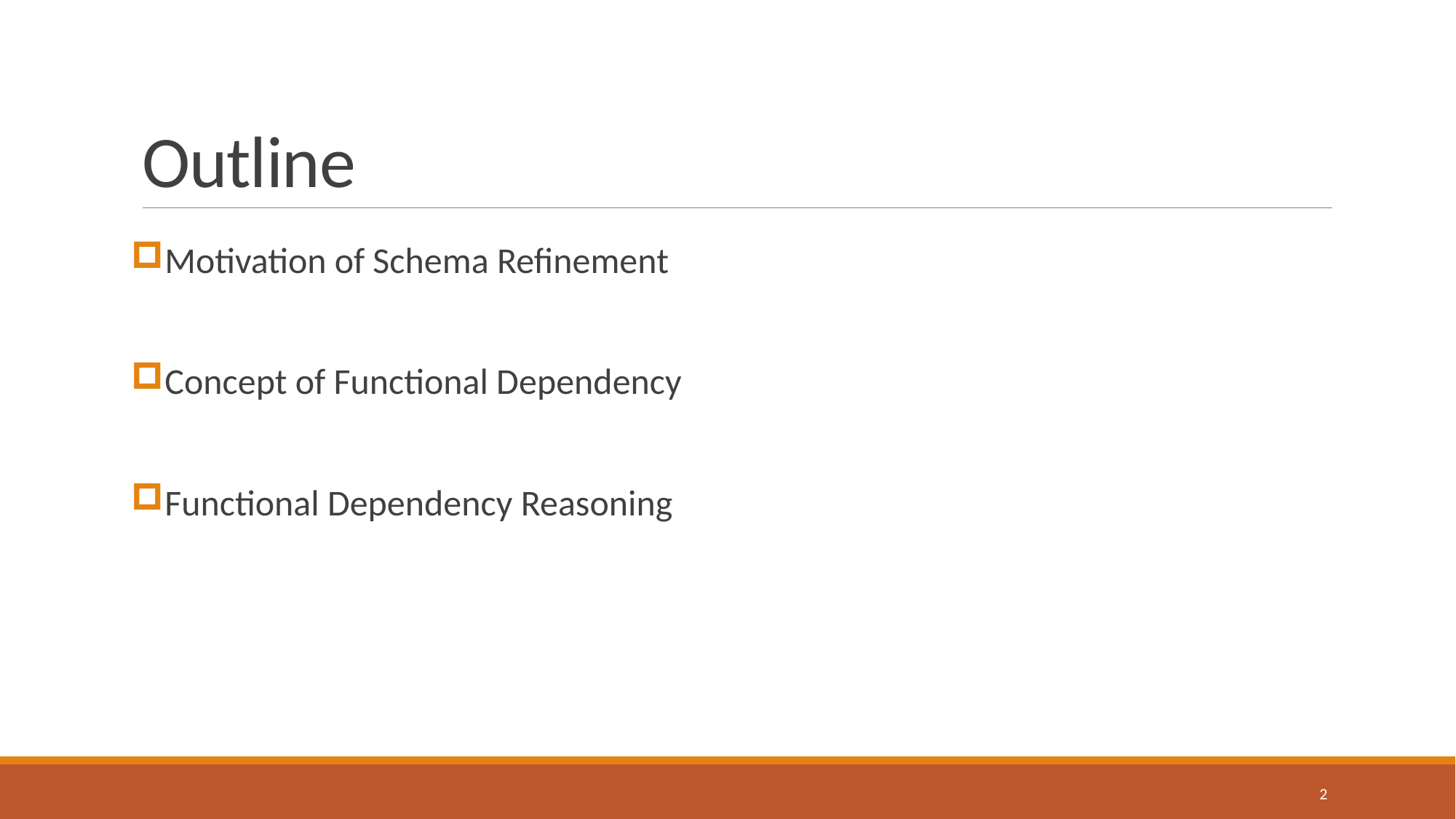

# Outline
Motivation of Schema Refinement

Concept of Functional Dependency

Functional Dependency Reasoning

2